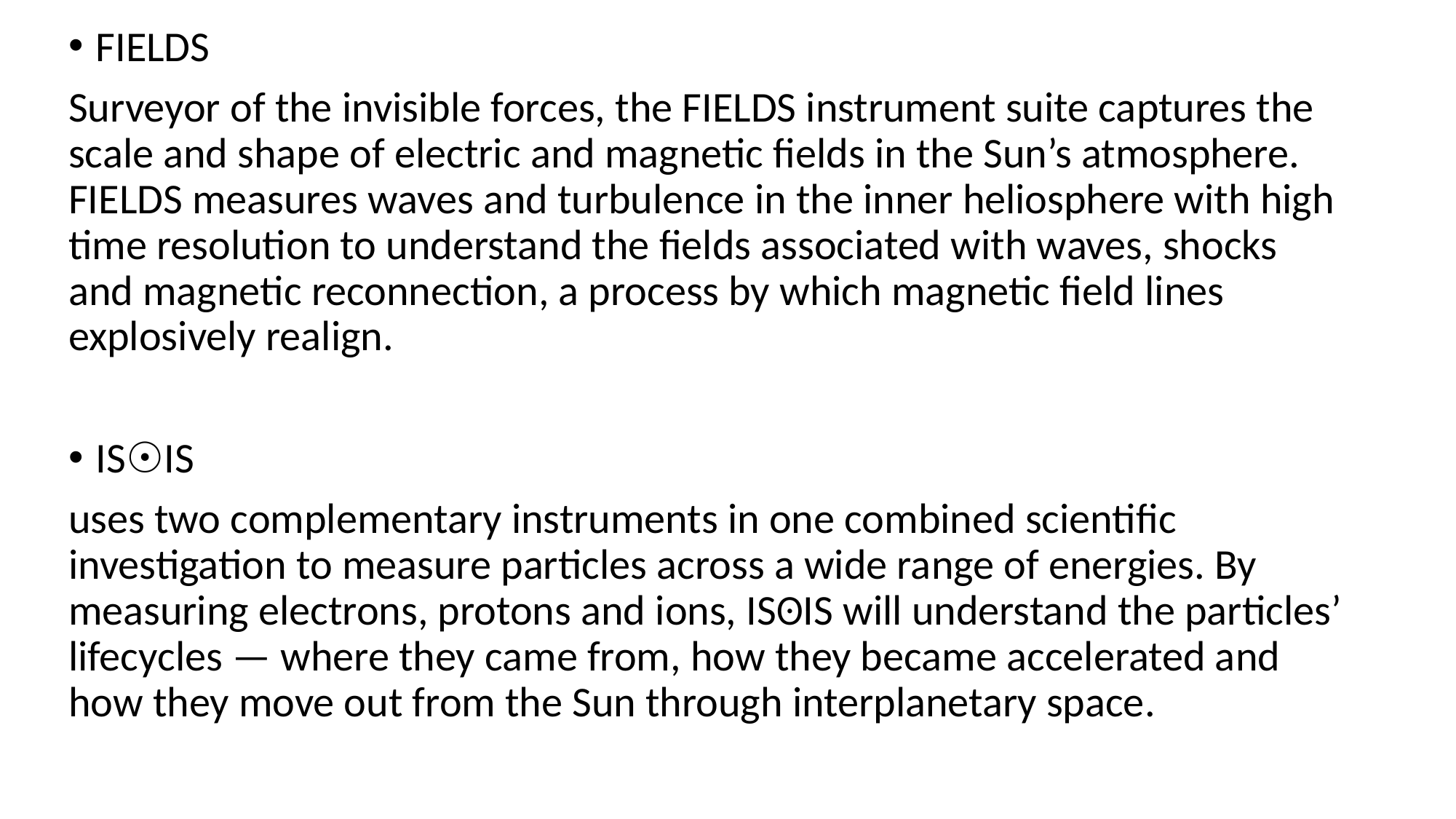

FIELDS
Surveyor of the invisible forces, the FIELDS instrument suite captures the scale and shape of electric and magnetic fields in the Sun’s atmosphere. FIELDS measures waves and turbulence in the inner heliosphere with high time resolution to understand the fields associated with waves, shocks and magnetic reconnection, a process by which magnetic field lines explosively realign.

IS☉IS
uses two complementary instruments in one combined scientific investigation to measure particles across a wide range of energies. By measuring electrons, protons and ions, ISʘIS will understand the particles’ lifecycles — where they came from, how they became accelerated and how they move out from the Sun through interplanetary space.